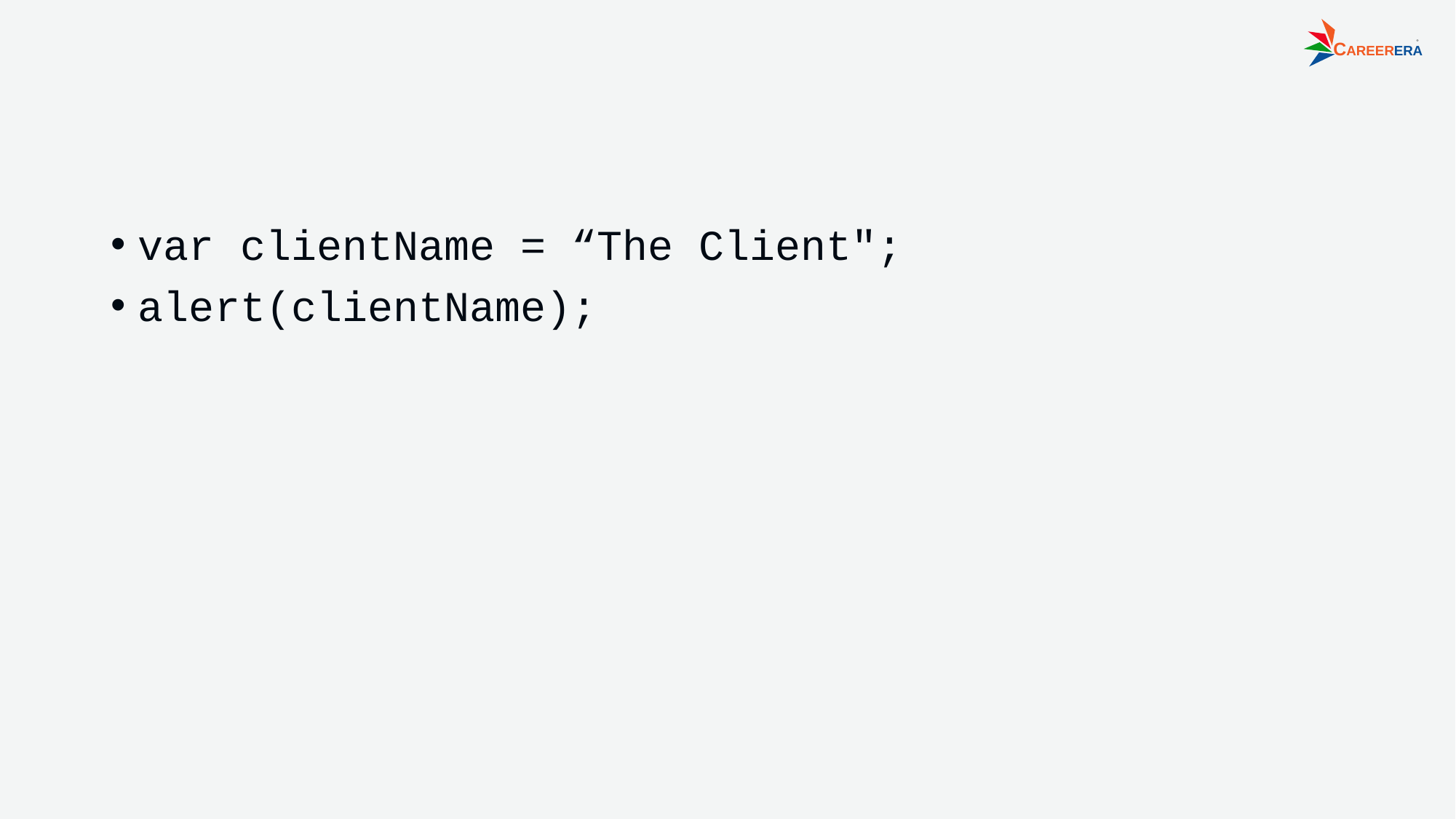

#
var clientName = “The Client";
alert(clientName);